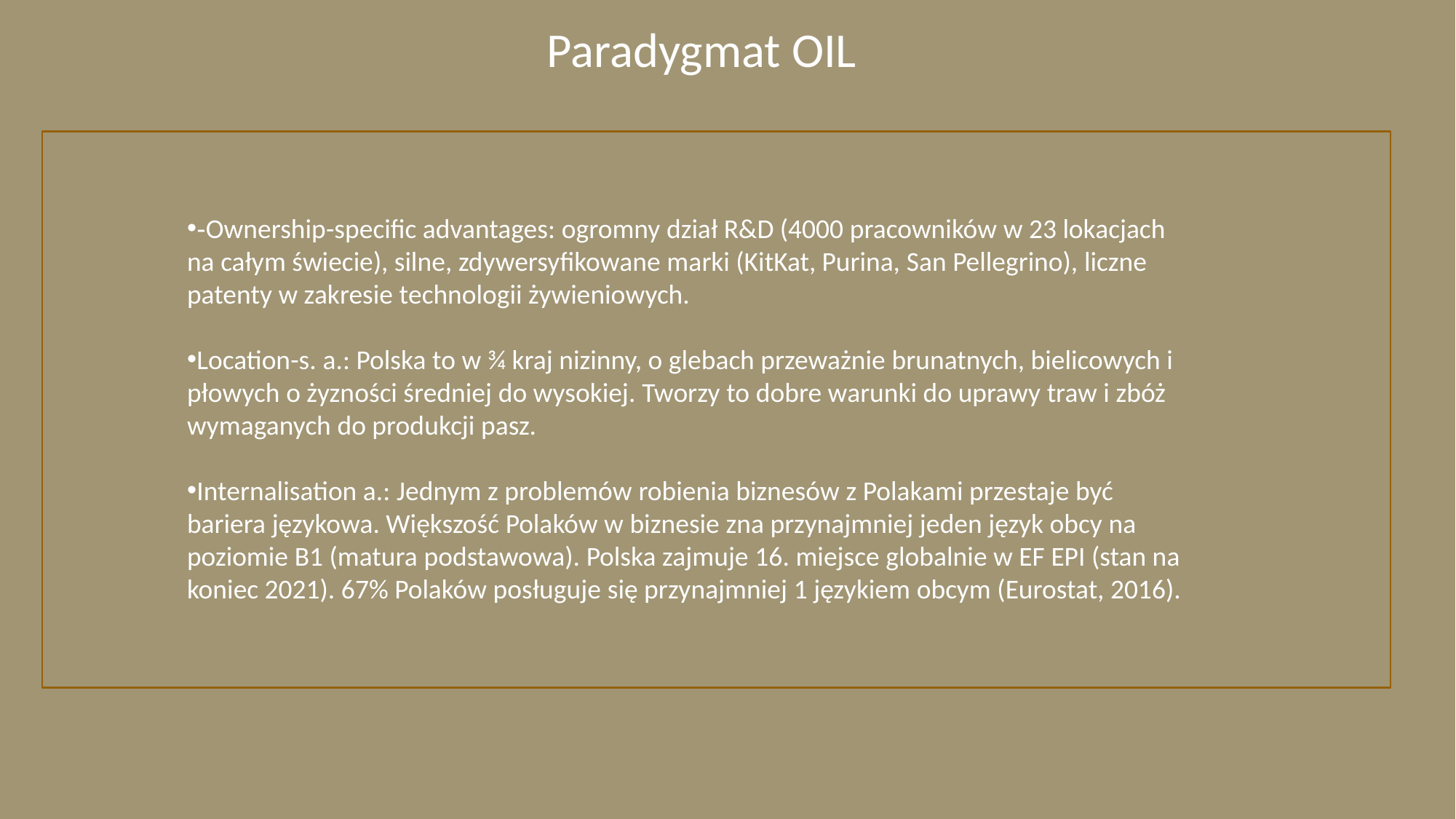

Paradygmat OIL

-Ownership-specific advantages: ogromny dział R&D (4000 pracowników w 23 lokacjach na całym świecie), silne, zdywersyfikowane marki (KitKat, Purina, San Pellegrino), liczne patenty w zakresie technologii żywieniowych.​

Location-s. a.: Polska to w ¾ kraj nizinny, o glebach przeważnie brunatnych, bielicowych i płowych o żyzności średniej do wysokiej. Tworzy to dobre warunki do uprawy traw i zbóż wymaganych do produkcji pasz.​

Internalisation a.: Jednym z problemów robienia biznesów z Polakami przestaje być bariera językowa. Większość Polaków w biznesie zna przynajmniej jeden język obcy na poziomie B1 (matura podstawowa). Polska zajmuje 16. miejsce globalnie w EF EPI (stan na koniec 2021). 67% Polaków posługuje się przynajmniej 1 językiem obcym (Eurostat, 2016).